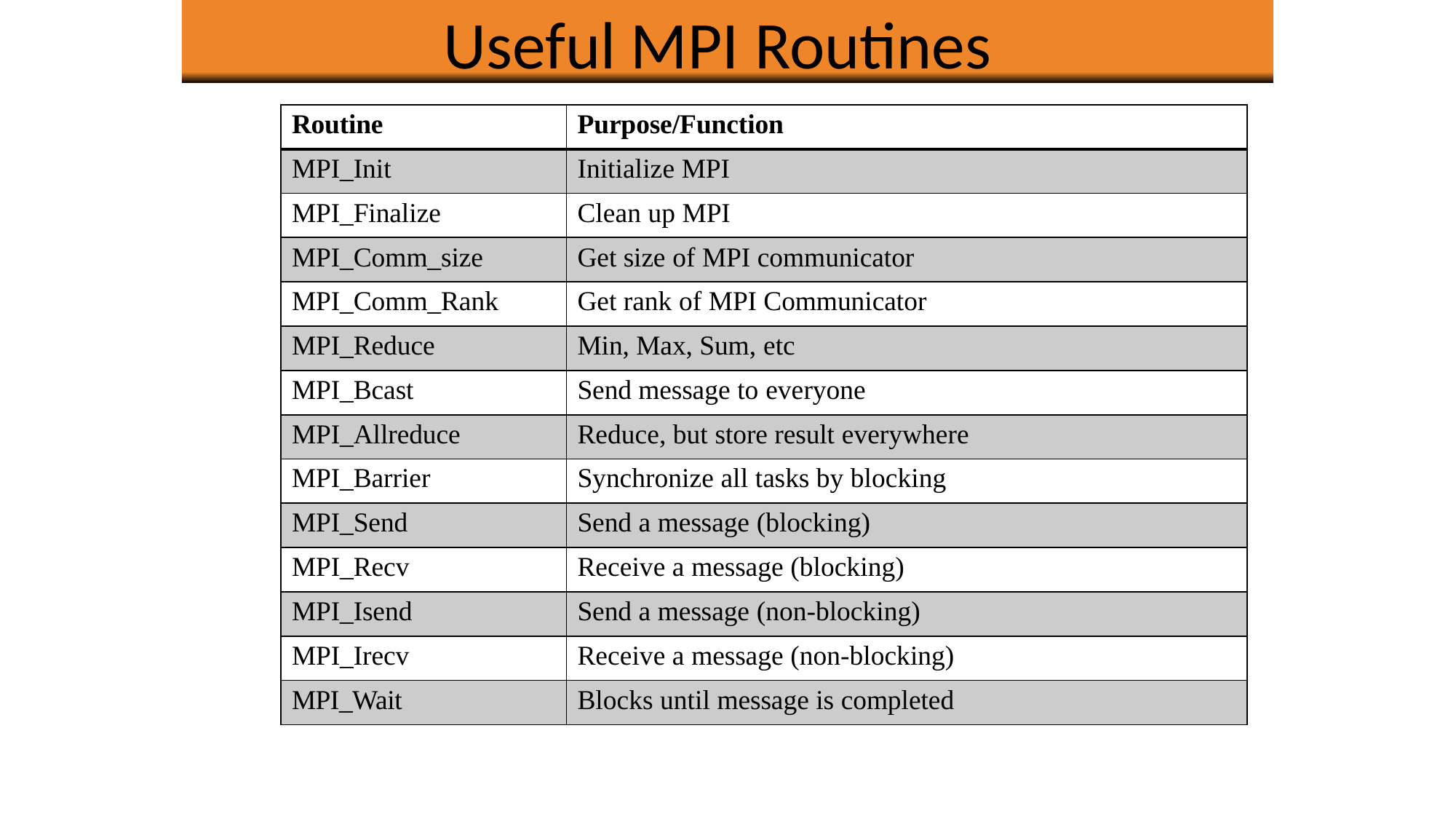

# Useful MPI Routines
| Routine | Purpose/Function |
| --- | --- |
| MPI\_Init | Initialize MPI |
| MPI\_Finalize | Clean up MPI |
| MPI\_Comm\_size | Get size of MPI communicator |
| MPI\_Comm\_Rank | Get rank of MPI Communicator |
| MPI\_Reduce | Min, Max, Sum, etc |
| MPI\_Bcast | Send message to everyone |
| MPI\_Allreduce | Reduce, but store result everywhere |
| MPI\_Barrier | Synchronize all tasks by blocking |
| MPI\_Send | Send a message (blocking) |
| MPI\_Recv | Receive a message (blocking) |
| MPI\_Isend | Send a message (non-blocking) |
| MPI\_Irecv | Receive a message (non-blocking) |
| MPI\_Wait | Blocks until message is completed |